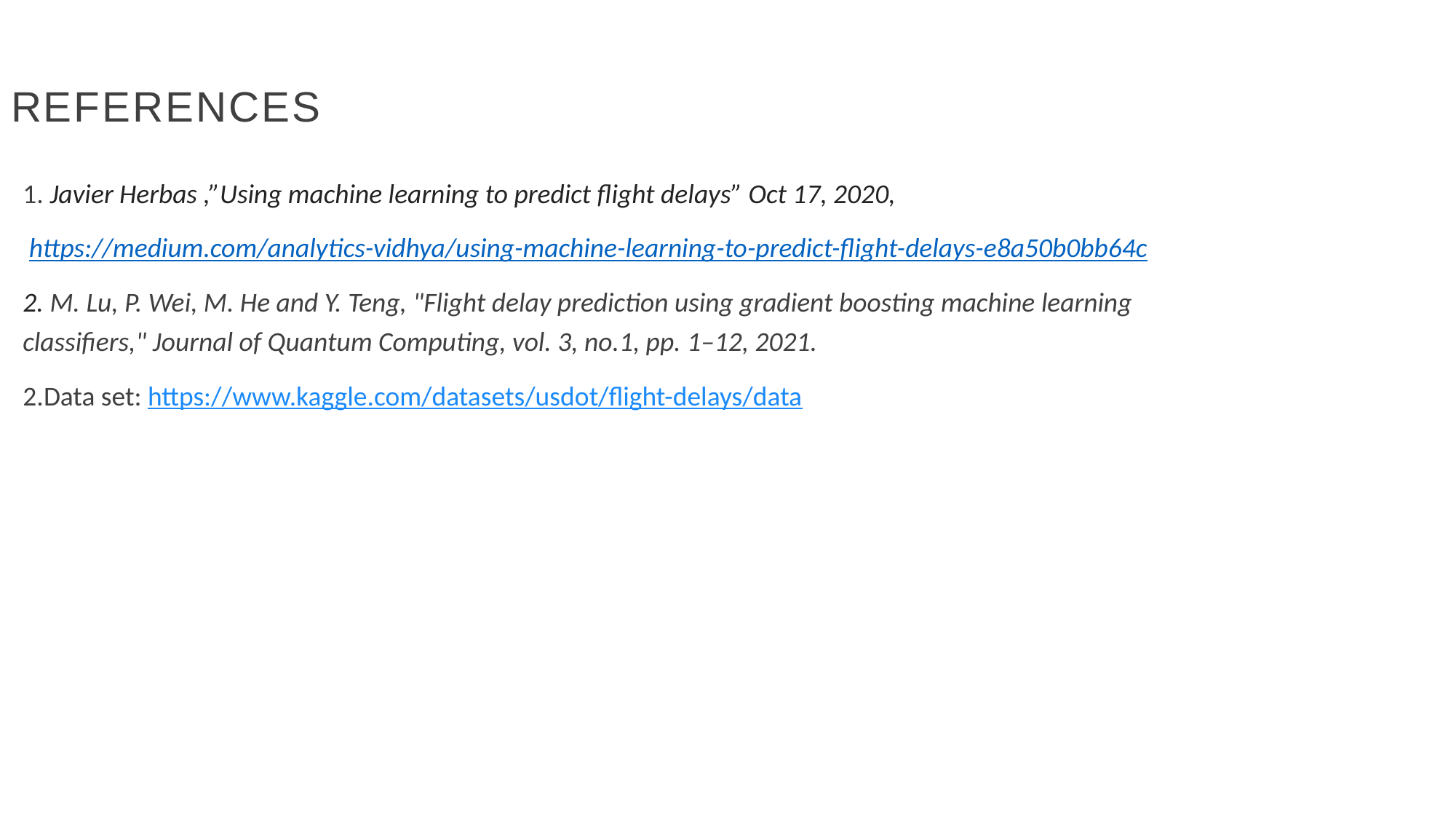

# References
 Javier Herbas ,”Using machine learning to predict flight delays” Oct 17, 2020,
 https://medium.com/analytics-vidhya/using-machine-learning-to-predict-flight-delays-e8a50b0bb64c
2. M. Lu, P. Wei, M. He and Y. Teng, "Flight delay prediction using gradient boosting machine learning classifiers," Journal of Quantum Computing, vol. 3, no.1, pp. 1–12, 2021.
Data set: https://www.kaggle.com/datasets/usdot/flight-delays/data